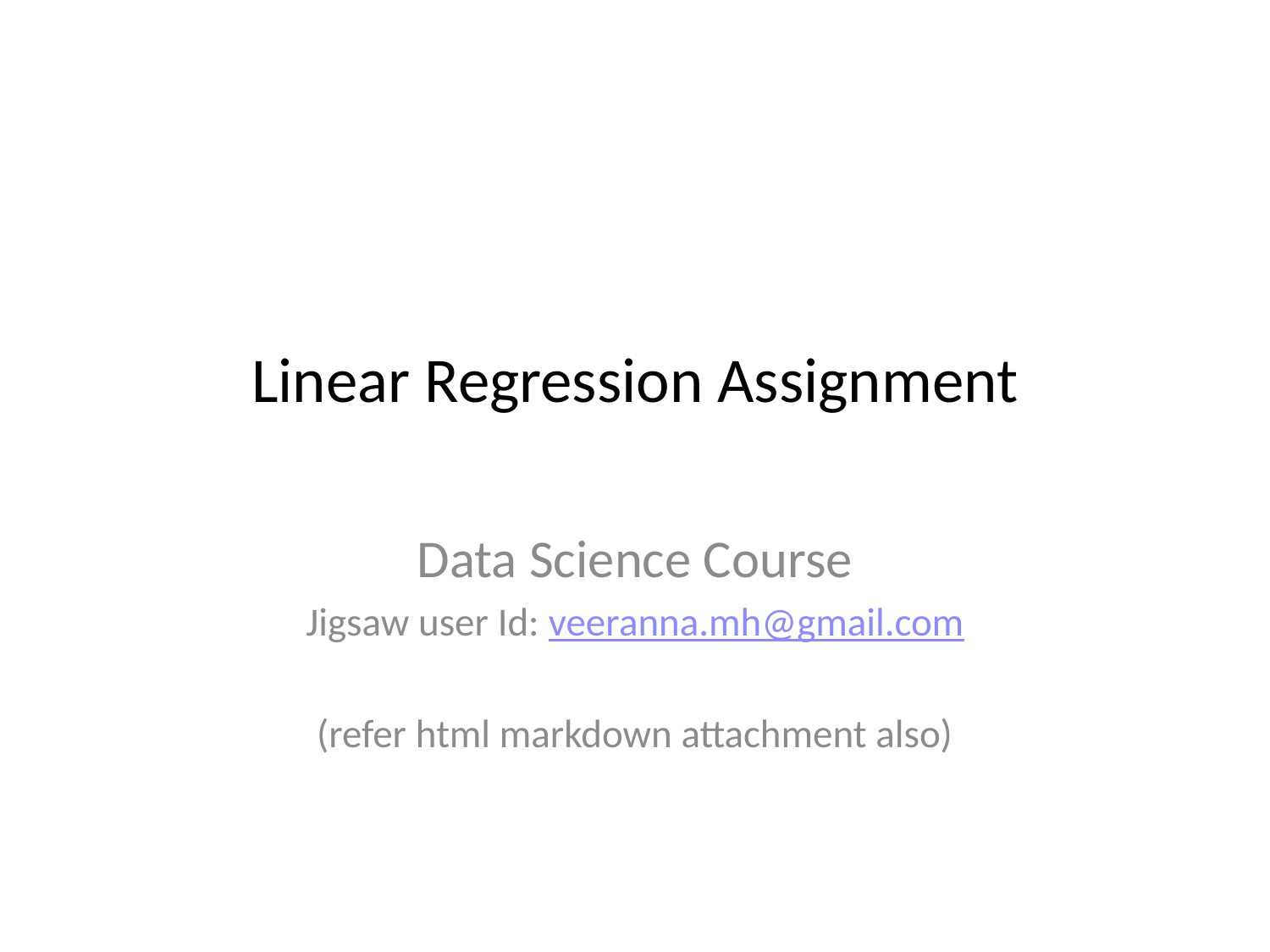

# Linear Regression Assignment
Data Science Course
Jigsaw user Id: veeranna.mh@gmail.com

(refer html markdown attachment also)